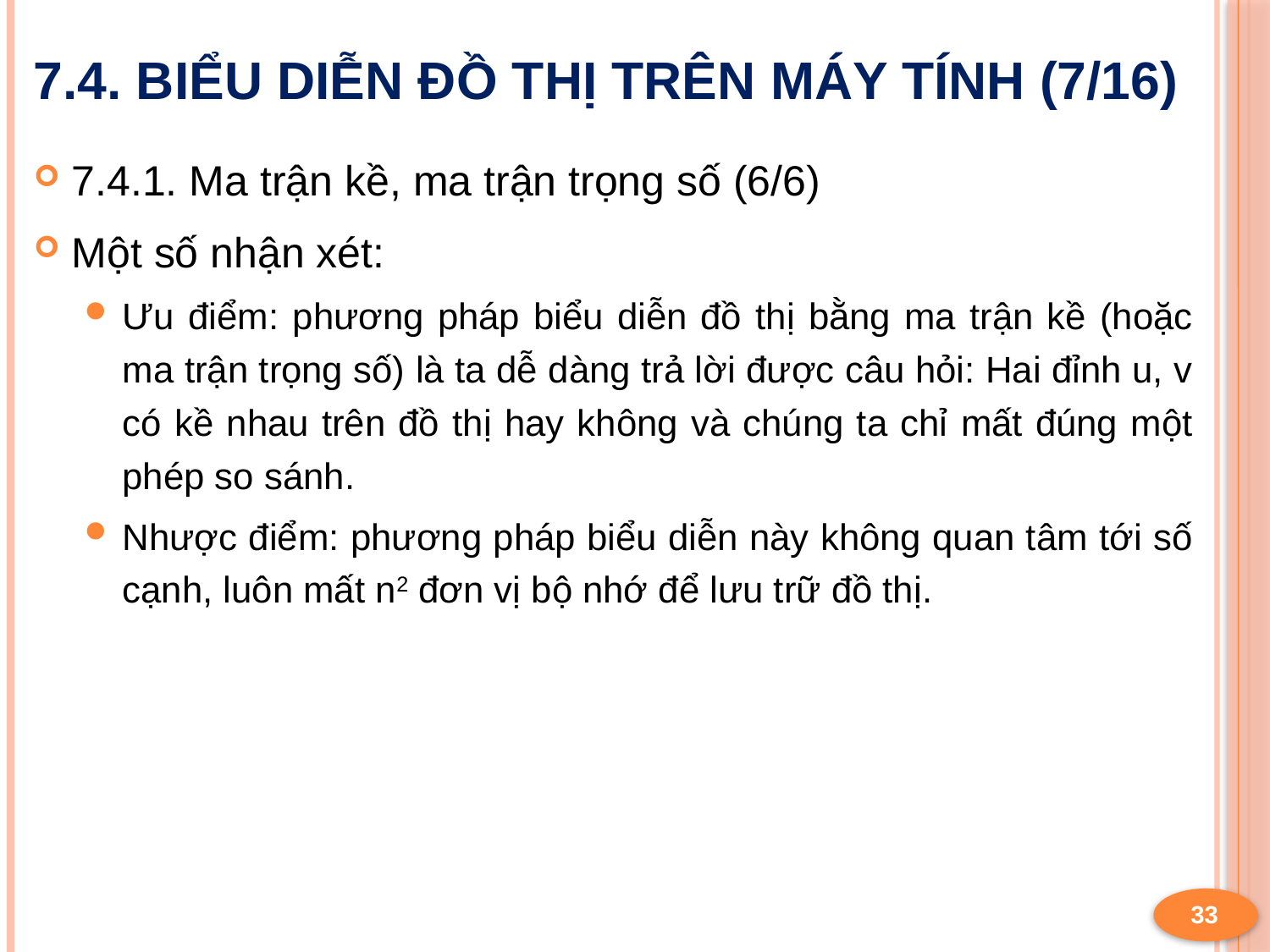

# 7.4. Biểu diễn đồ thị trên máy tính (7/16)
7.4.1. Ma trận kề, ma trận trọng số (6/6)
Một số nhận xét:
Ưu điểm: phương pháp biểu diễn đồ thị bằng ma trận kề (hoặc ma trận trọng số) là ta dễ dàng trả lời được câu hỏi: Hai đỉnh u, v có kề nhau trên đồ thị hay không và chúng ta chỉ mất đúng một phép so sánh.
Nhược điểm: phương pháp biểu diễn này không quan tâm tới số cạnh, luôn mất n2 đơn vị bộ nhớ để lưu trữ đồ thị.
33